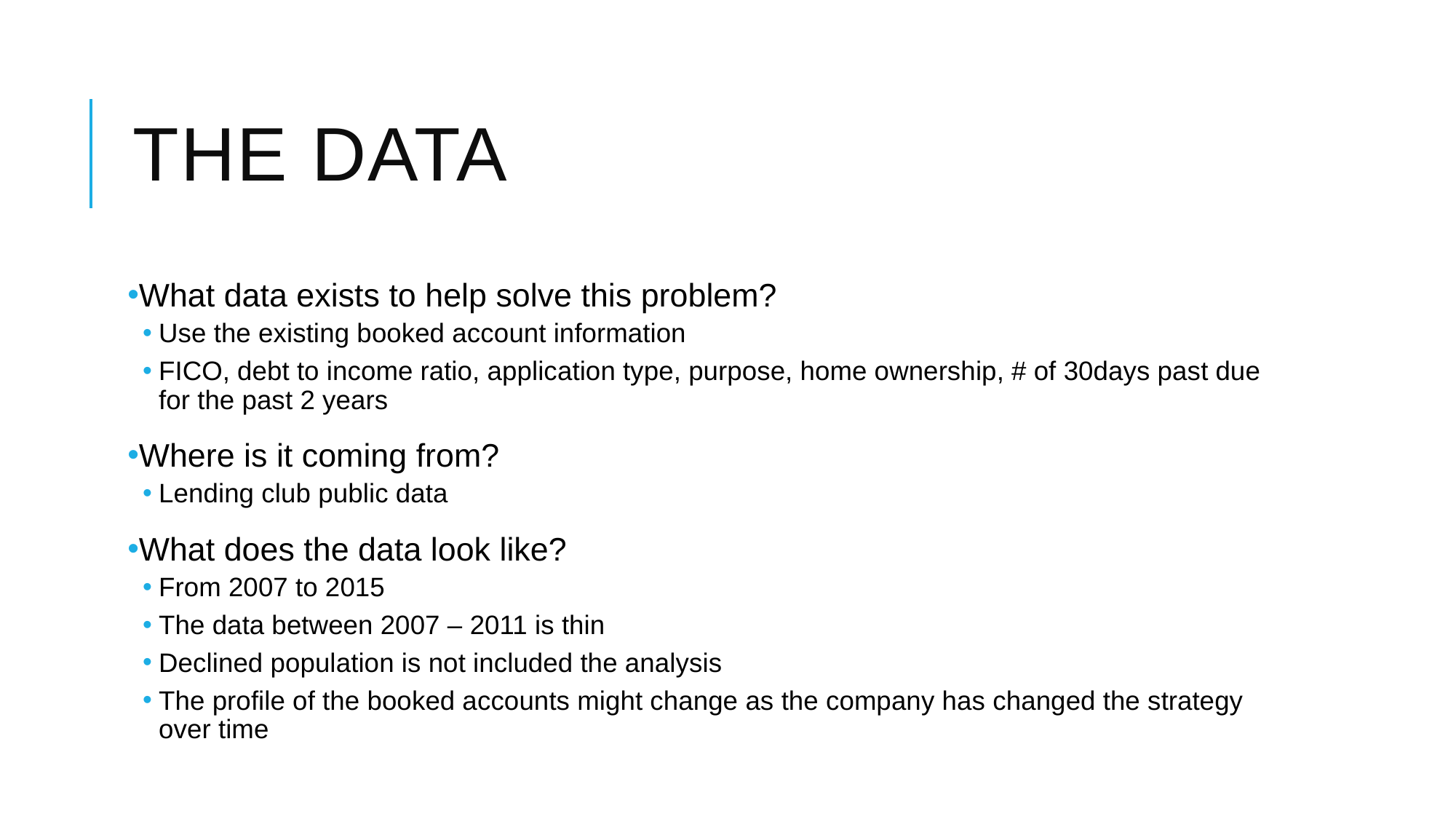

# The Data
What data exists to help solve this problem?
Use the existing booked account information
FICO, debt to income ratio, application type, purpose, home ownership, # of 30days past due for the past 2 years
Where is it coming from?
Lending club public data
What does the data look like?
From 2007 to 2015
The data between 2007 – 2011 is thin
Declined population is not included the analysis
The profile of the booked accounts might change as the company has changed the strategy over time